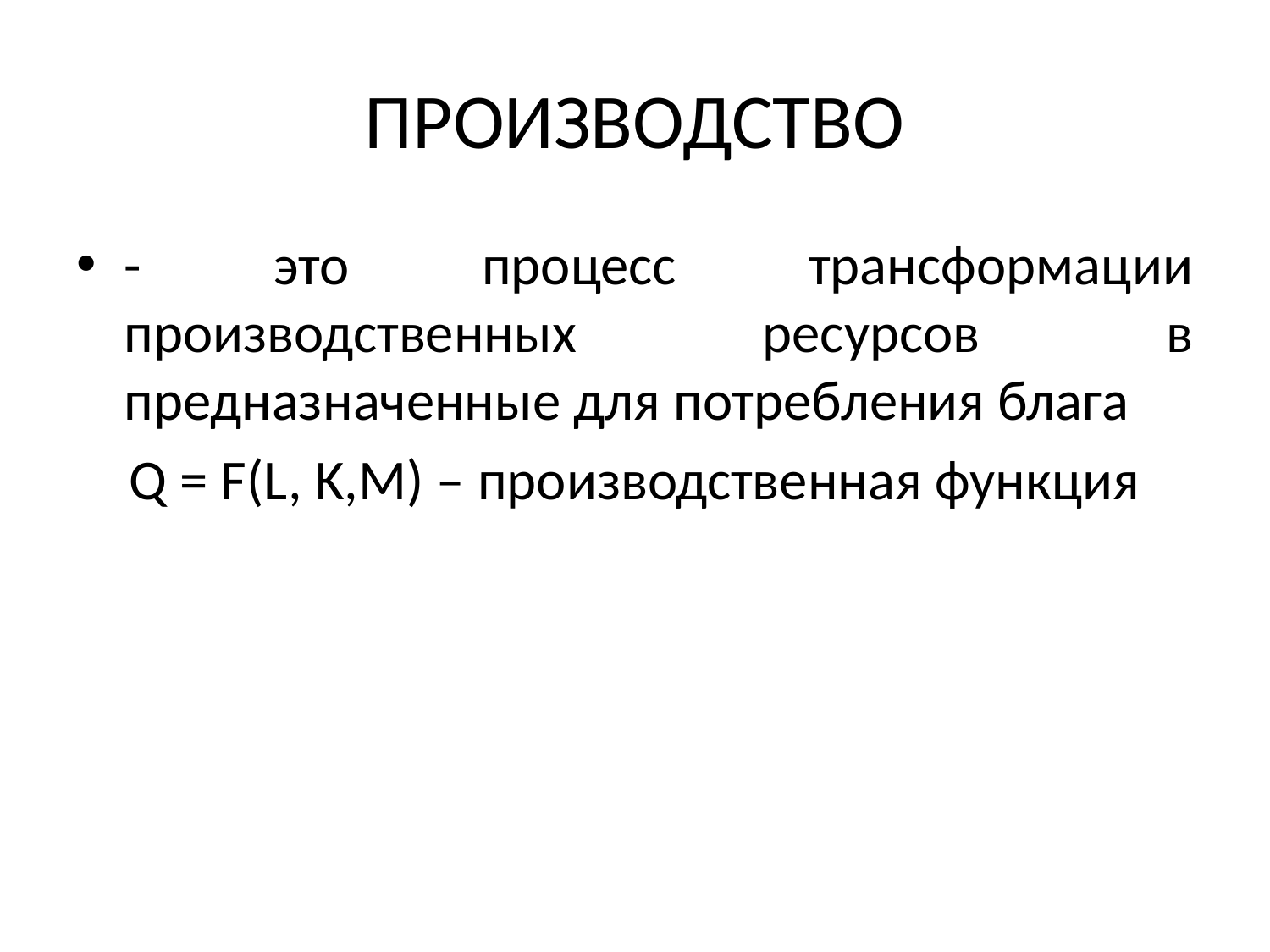

# ПРОИЗВОДСТВО
- это процесс трансформации производственных ресурсов в предназначенные для потребления блага
Q = F(L, K,M) – производственная функция